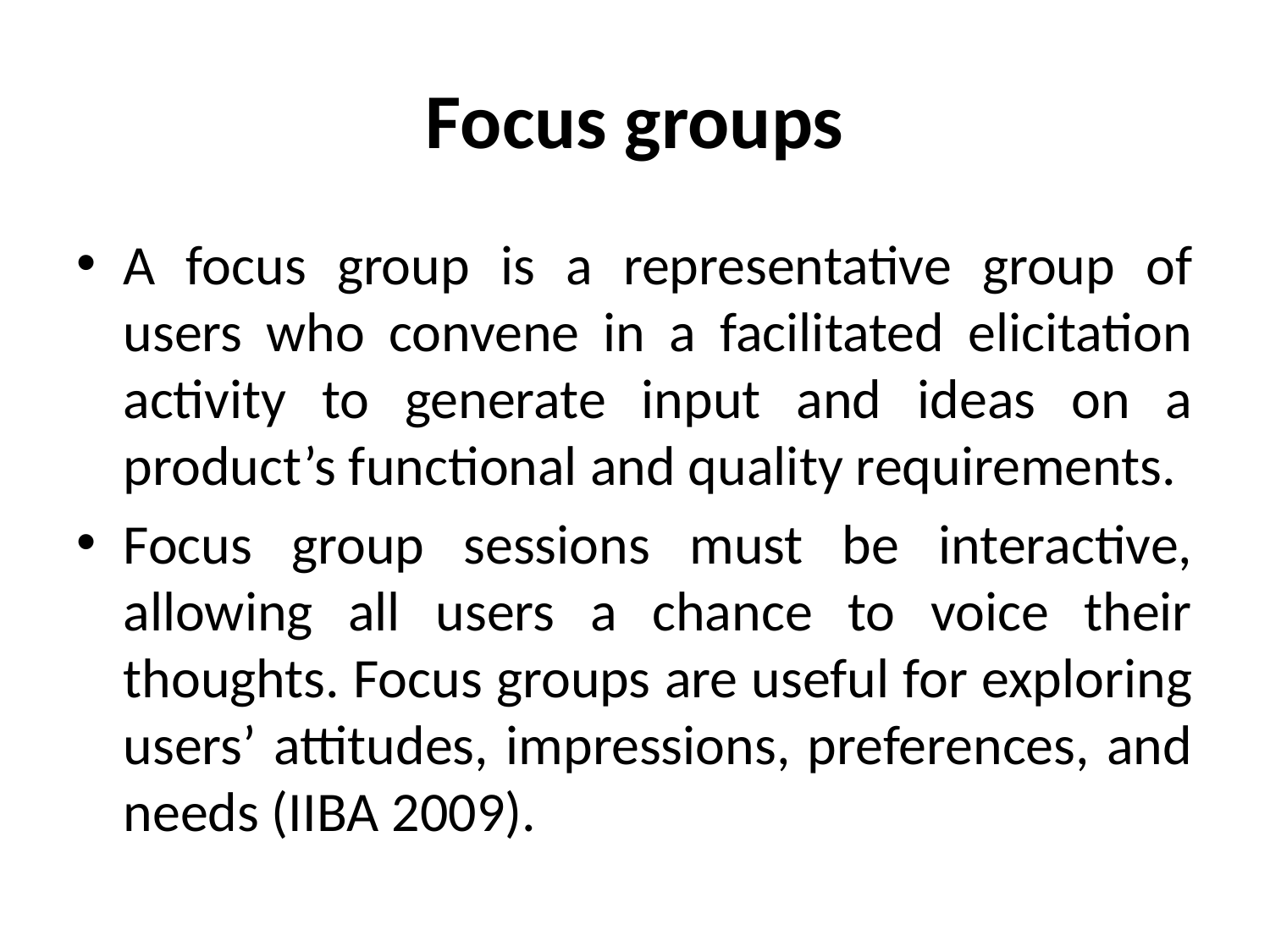

# Focus groups
A focus group is a representative group of users who convene in a facilitated elicitation activity to generate input and ideas on a product’s functional and quality requirements.
Focus group sessions must be interactive, allowing all users a chance to voice their thoughts. Focus groups are useful for exploring users’ attitudes, impressions, preferences, and needs (IIBA 2009).